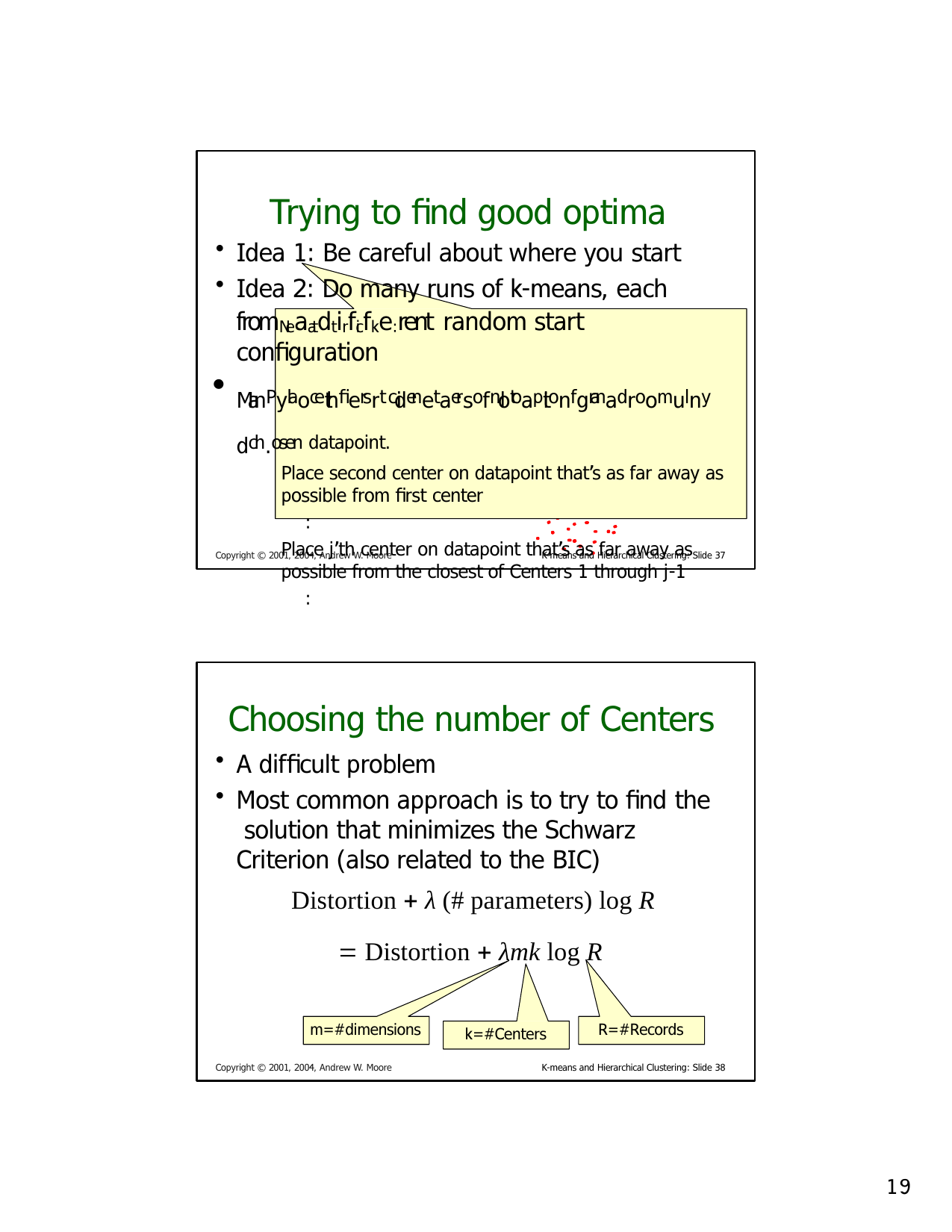

# Trying to find good optima
Idea 1: Be careful about where you start
Idea 2: Do many runs of k-means, each  fromNeaatdtirficfke:rent  random start configuration
ManPylaocethfiersrt cidenetaersofnlotoaptionfgranadroomulny dch.osen datapoint.
Place second center on datapoint that’s as far away as  possible from first center
:
Place j’th center on datapoint that’s as far away as  possible from the closest of Centers 1 through j-1
:

Copyright © 2001, 2004, Andrew W. Moore
K-means and Hierarchical Clustering: Slide 37

Choosing the number of Centers
A difficult problem
Most common approach is to try to find the  solution that minimizes the Schwarz  Criterion (also related to the BIC)
Distortion + λ (# parameters) log R
= Distortion + λmk log R

m=#dimensions
R=#Records
k=#Centers
Copyright © 2001, 2004, Andrew W. Moore
K-means and Hierarchical Clustering: Slide 38
19